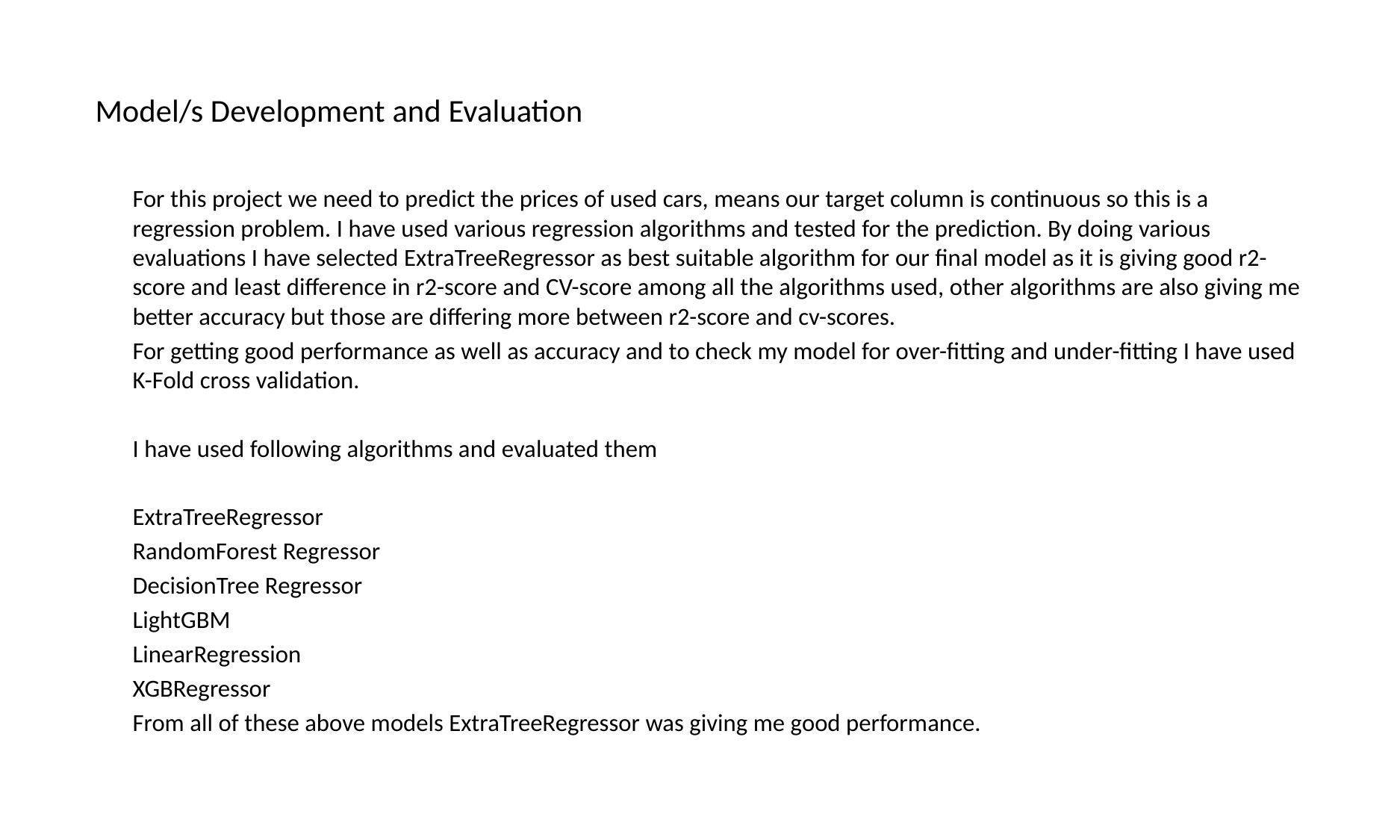

# Model/s Development and Evaluation
For this project we need to predict the prices of used cars, means our target column is continuous so this is a regression problem. I have used various regression algorithms and tested for the prediction. By doing various evaluations I have selected ExtraTreeRegressor as best suitable algorithm for our final model as it is giving good r2-score and least difference in r2-score and CV-score among all the algorithms used, other algorithms are also giving me better accuracy but those are differing more between r2-score and cv-scores.
For getting good performance as well as accuracy and to check my model for over-fitting and under-fitting I have used K-Fold cross validation.

I have used following algorithms and evaluated them

ExtraTreeRegressor
RandomForest Regressor
DecisionTree Regressor
LightGBM
LinearRegression
XGBRegressor
From all of these above models ExtraTreeRegressor was giving me good performance.